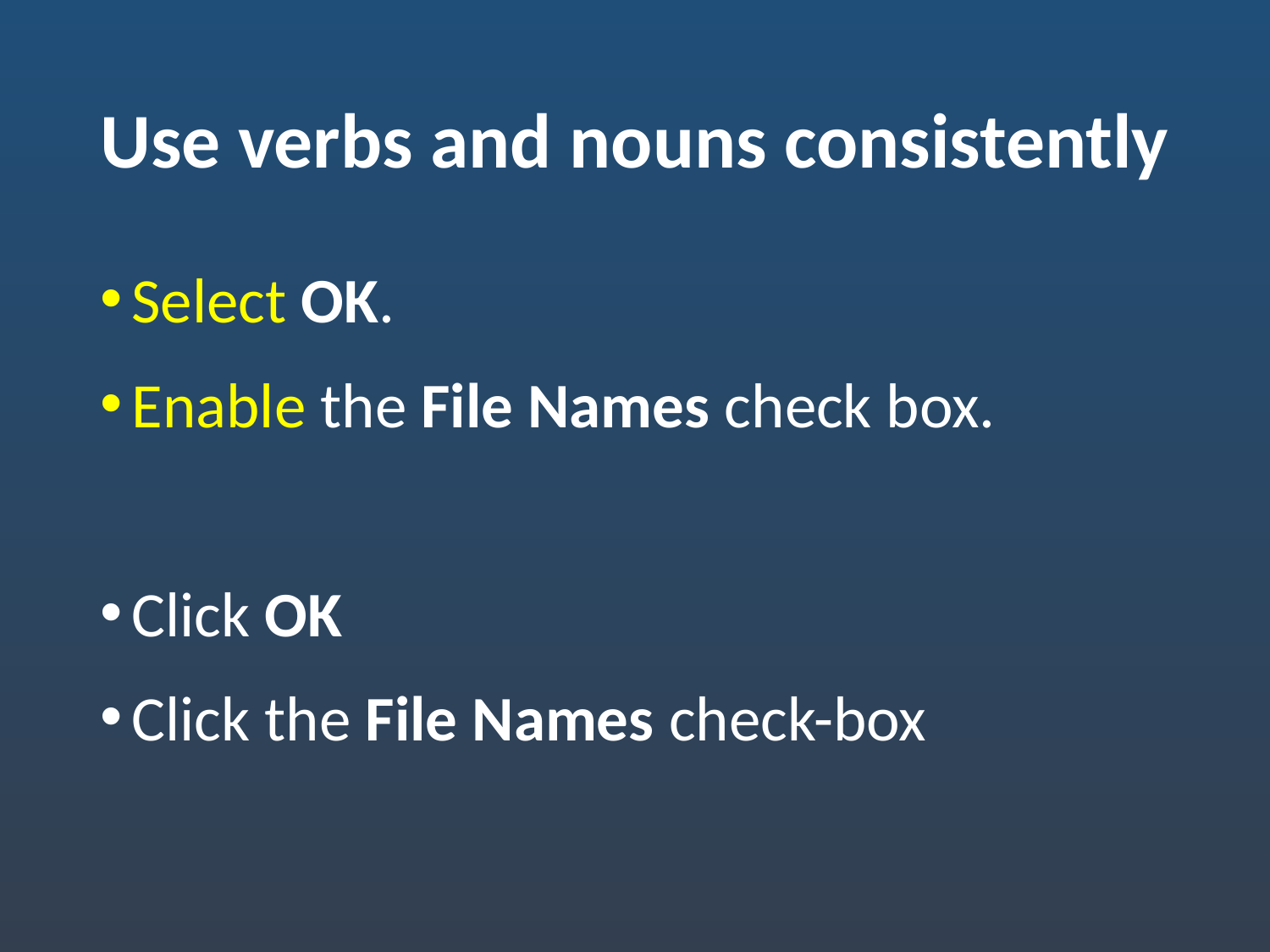

Select OK.
Enable the File Names check box.

Click OK
Click the File Names check-box
Use verbs and nouns consistently